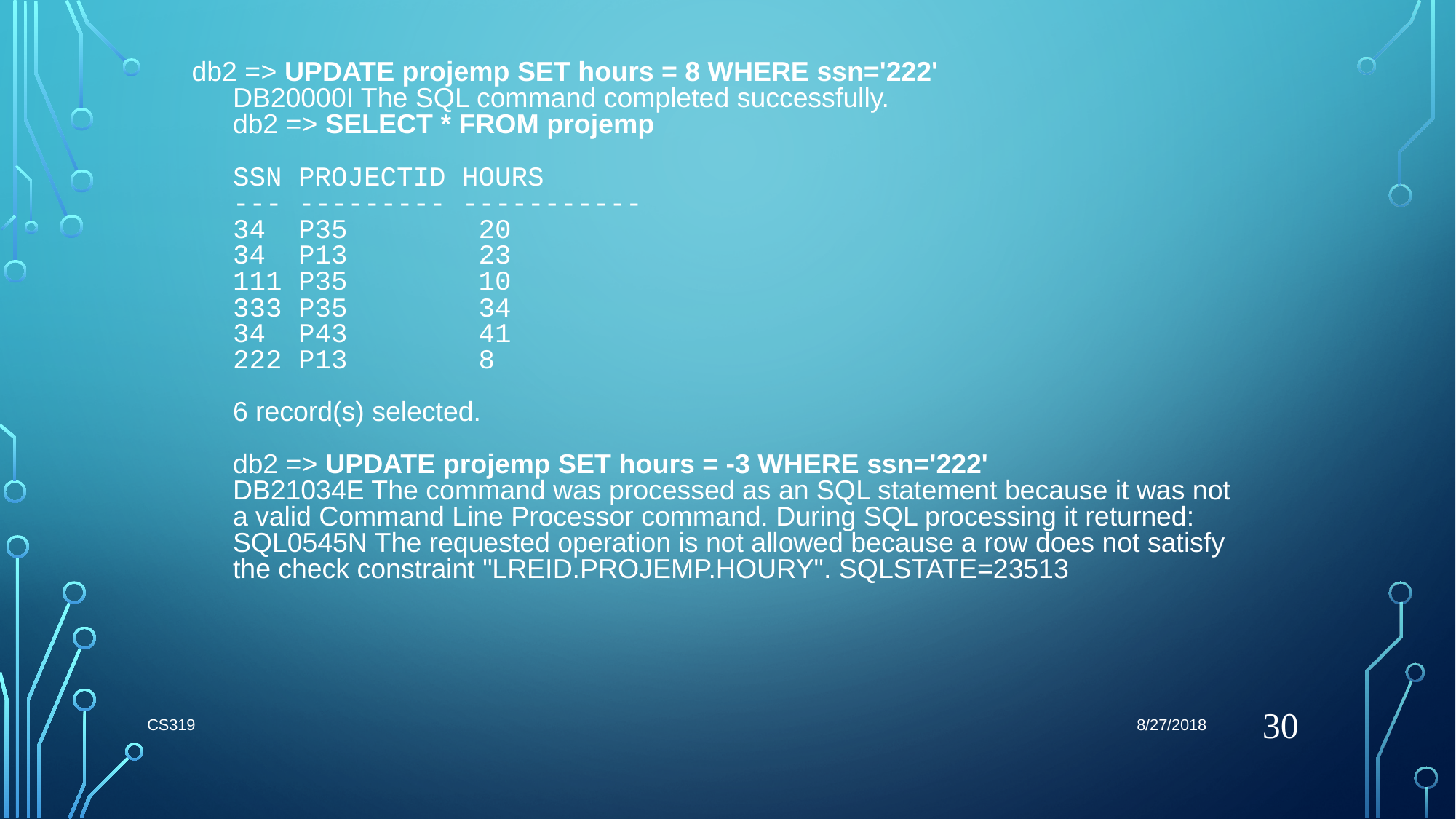

8/27/2018
db2 => UPDATE projemp SET hours = 8 WHERE ssn='222'
DB20000I The SQL command completed successfully.
db2 => SELECT * FROM projemp
SSN PROJECTID HOURS
--- --------- -----------
34  P35        20
34  P13        23
111 P35        10
333 P35        34
34  P43        41
222 P13        8
6 record(s) selected.
db2 => UPDATE projemp SET hours = -3 WHERE ssn='222'
DB21034E The command was processed as an SQL statement because it was not a valid Command Line Processor command. During SQL processing it returned:
SQL0545N The requested operation is not allowed because a row does not satisfy the check constraint "LREID.PROJEMP.HOURY". SQLSTATE=23513
30
CS319